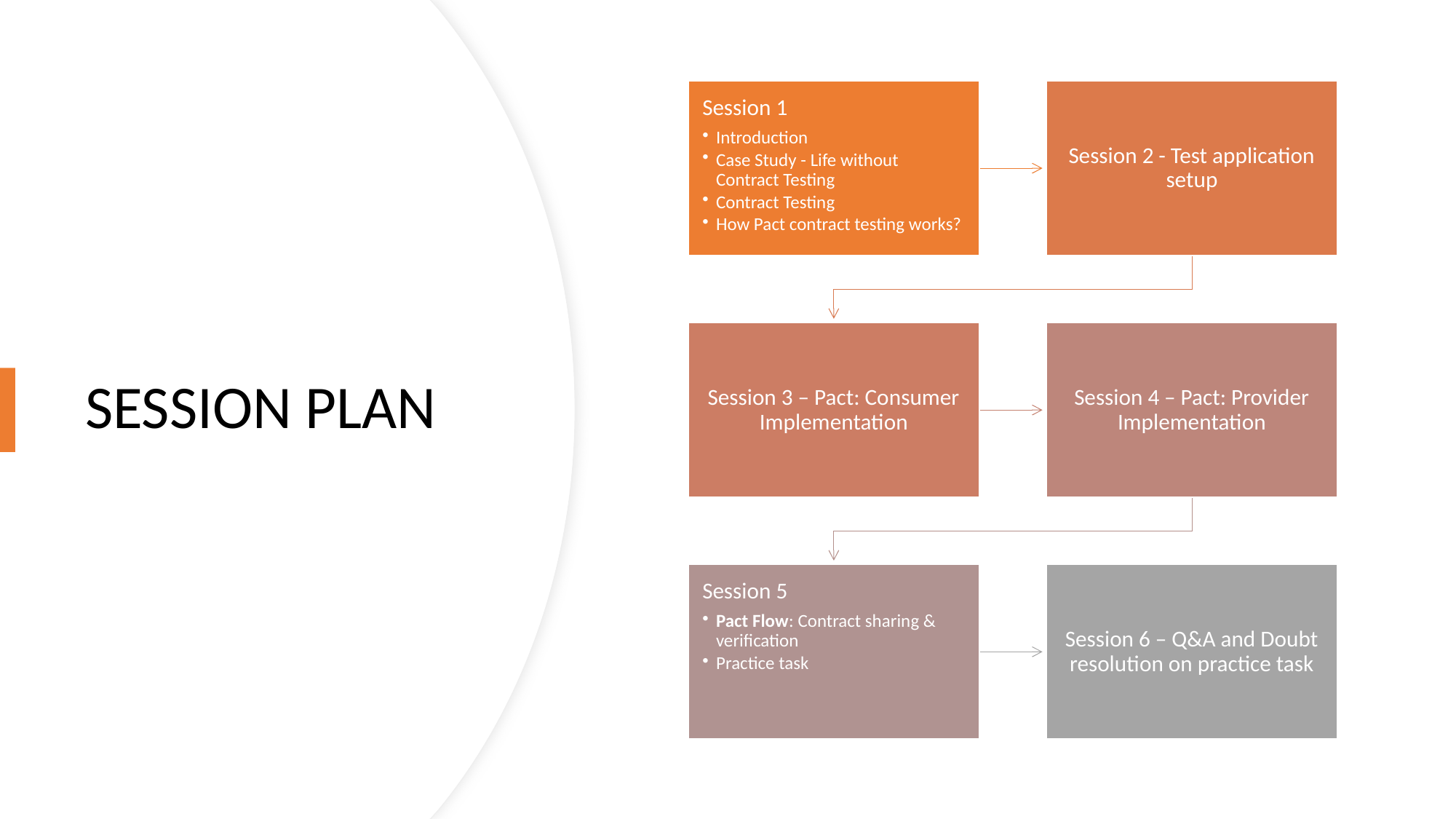

Session 1
Introduction
Case Study - Life without Contract Testing
Contract Testing
How Pact contract testing works?

Session 2 - Test application setup

Session 3 – Pact: Consumer Implementation

Session 4 – Pact: Provider Implementation

Session 5
Pact Flow: Contract sharing & verification
Practice task
Session 6 – Q&A and Doubt resolution on practice task
# SESSION PLAN